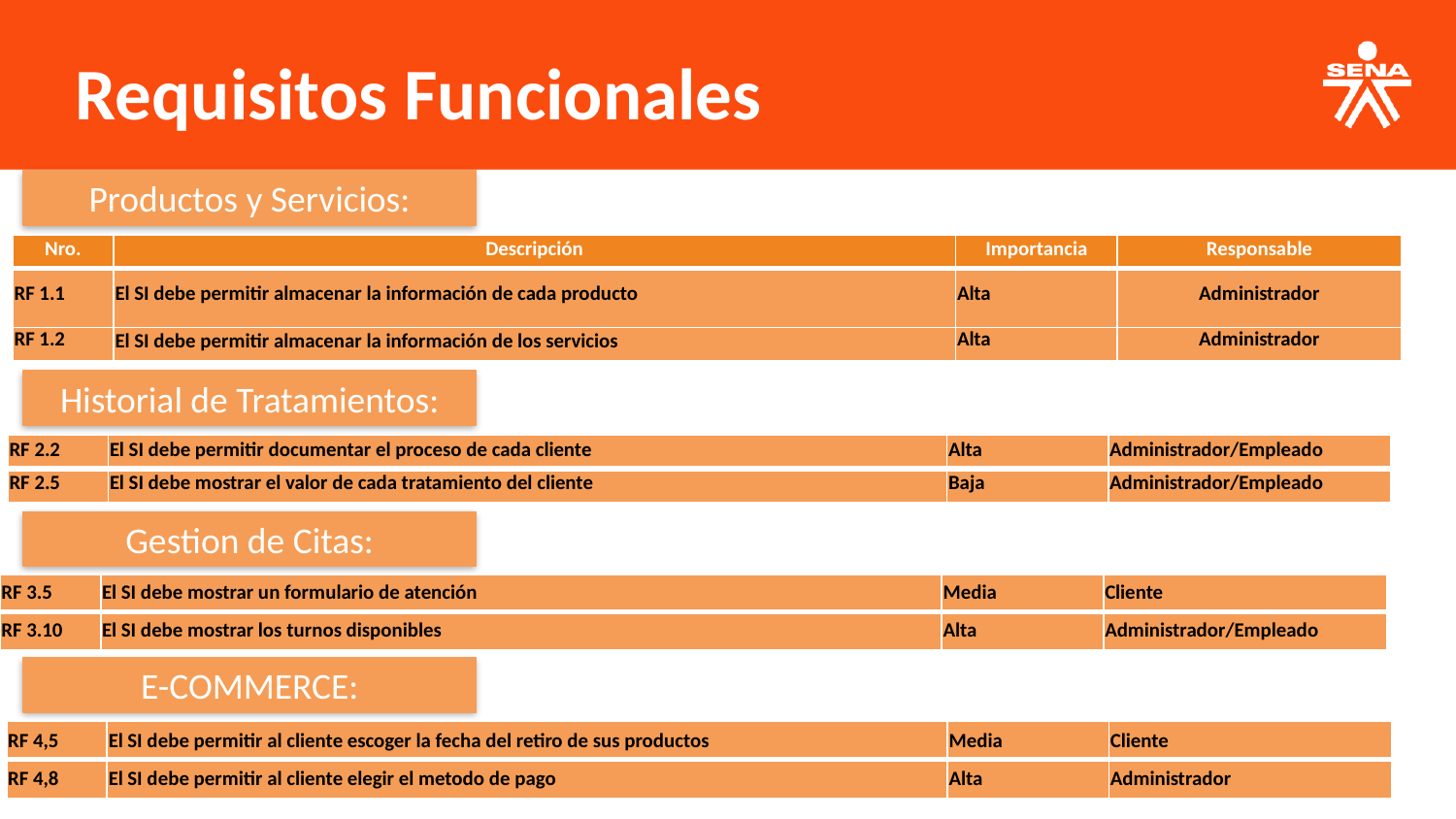

Requisitos Funcionales
Productos y Servicios:
| Nro. | Descripción | Importancia | Responsable |
| --- | --- | --- | --- |
| RF 1.1 | El SI debe permitir almacenar la información de cada producto | Alta | Administrador |
| RF 1.2 | El SI debe permitir almacenar la información de los servicios | Alta | Administrador |
Historial de Tratamientos:
| RF 2.2 | El SI debe permitir documentar el proceso de cada cliente | Alta | Administrador/Empleado |
| --- | --- | --- | --- |
| RF 2.5 | El SI debe mostrar el valor de cada tratamiento del cliente | Baja | Administrador/Empleado |
Gestion de Citas:
| RF 3.5 | El SI debe mostrar un formulario de atención | Media | Cliente |
| --- | --- | --- | --- |
| RF 3.10 | El SI debe mostrar los turnos disponibles | Alta | Administrador/Empleado |
E-COMMERCE:
| RF 4,5 | El SI debe permitir al cliente escoger la fecha del retiro de sus productos | Media | Cliente |
| --- | --- | --- | --- |
| RF 4,8 | El SI debe permitir al cliente elegir el metodo de pago | Alta | Administrador |